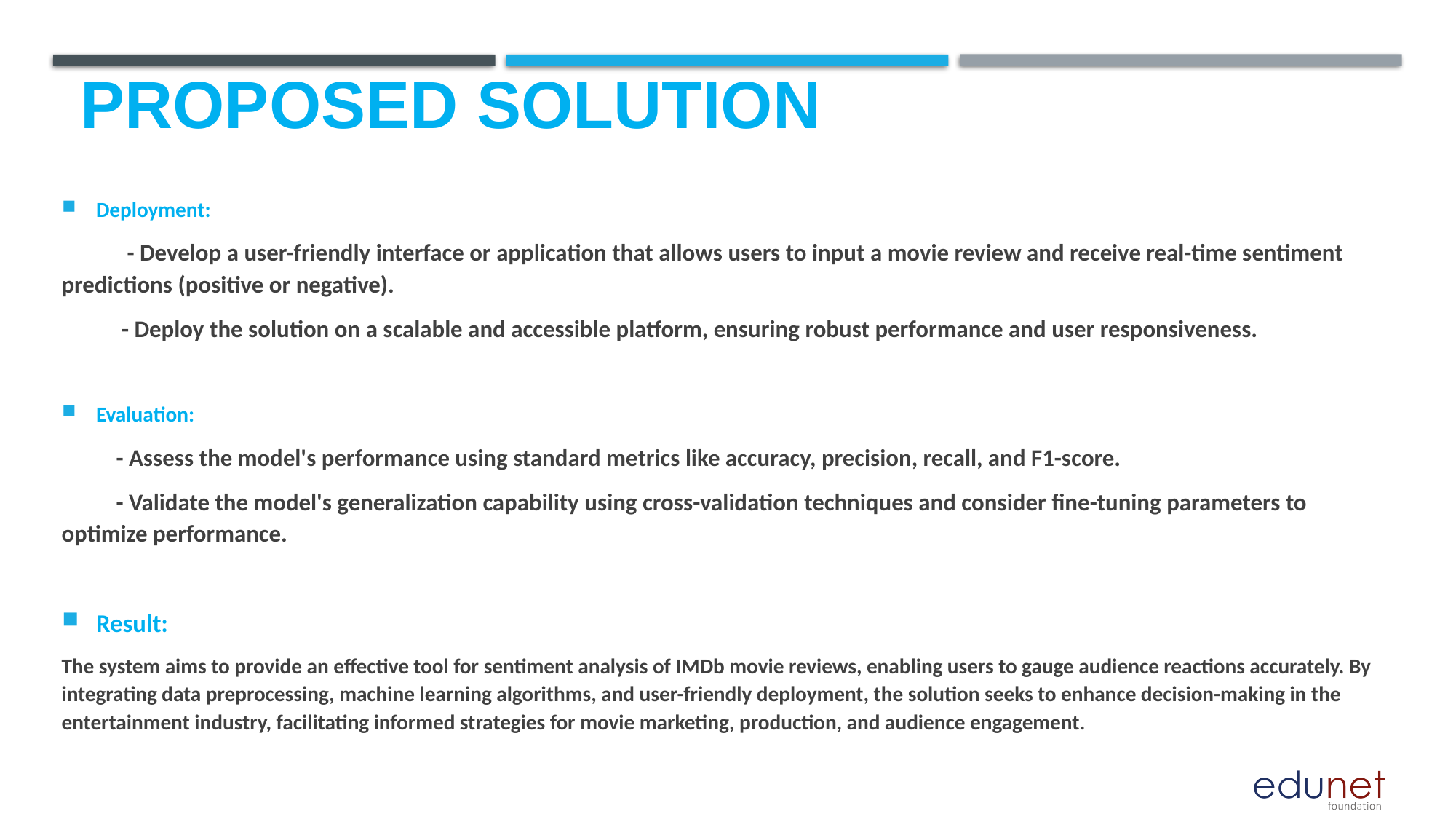

# Proposed solution
Deployment:
            - Develop a user-friendly interface or application that allows users to input a movie review and receive real-time sentiment predictions (positive or negative).
           - Deploy the solution on a scalable and accessible platform, ensuring robust performance and user responsiveness.

Evaluation:
          - Assess the model's performance using standard metrics like accuracy, precision, recall, and F1-score.
          - Validate the model's generalization capability using cross-validation techniques and consider fine-tuning parameters to optimize performance.

Result:
The system aims to provide an effective tool for sentiment analysis of IMDb movie reviews, enabling users to gauge audience reactions accurately. By integrating data preprocessing, machine learning algorithms, and user-friendly deployment, the solution seeks to enhance decision-making in the entertainment industry, facilitating informed strategies for movie marketing, production, and audience engagement.